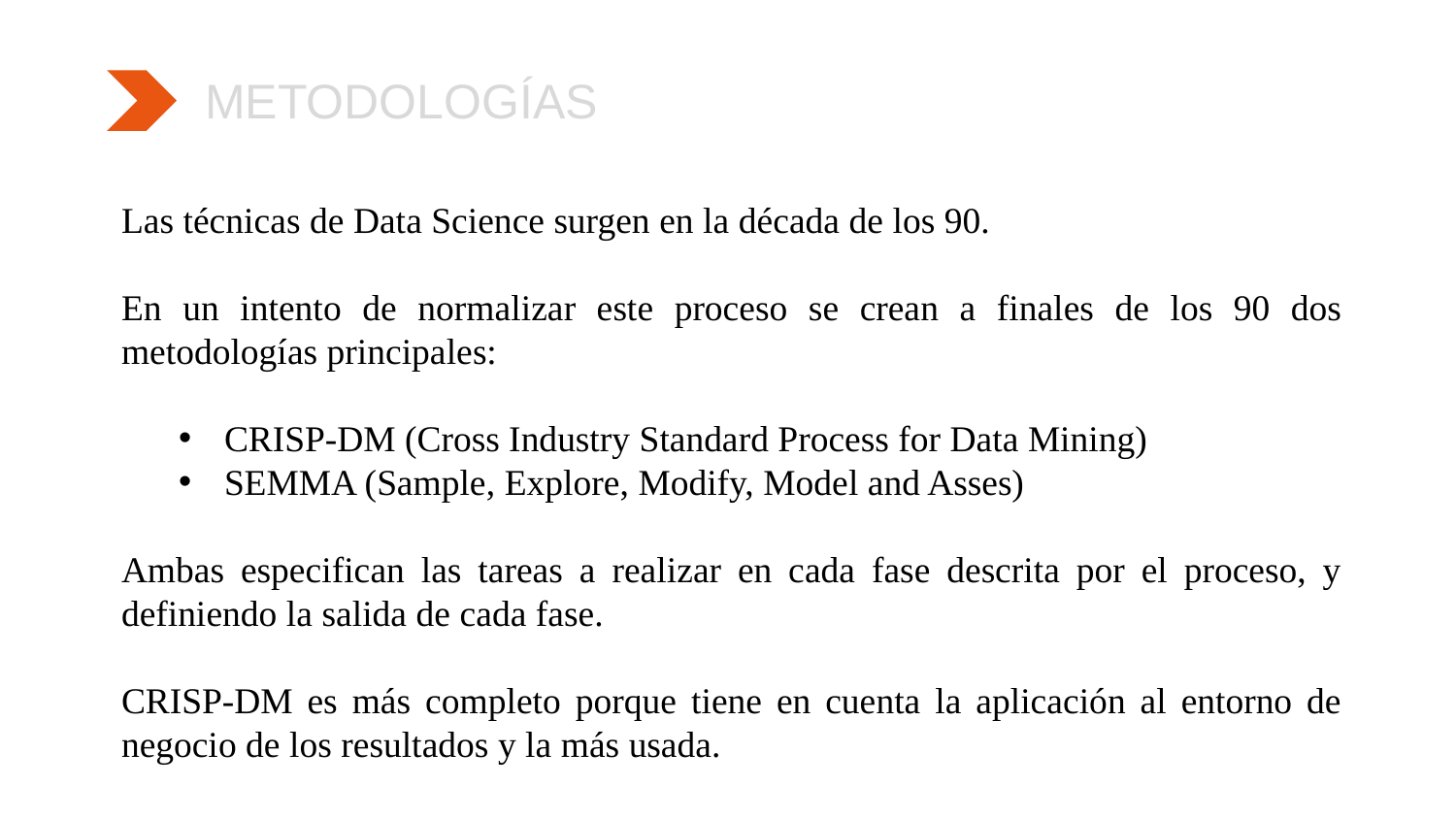

# METODOLOGÍAS
Las técnicas de Data Science surgen en la década de los 90.

En un intento de normalizar este proceso se crean a finales de los 90 dos metodologías principales:

CRISP-DM (Cross Industry Standard Process for Data Mining)
SEMMA (Sample, Explore, Modify, Model and Asses)

Ambas especifican las tareas a realizar en cada fase descrita por el proceso, y definiendo la salida de cada fase.

CRISP-DM es más completo porque tiene en cuenta la aplicación al entorno de negocio de los resultados y la más usada.